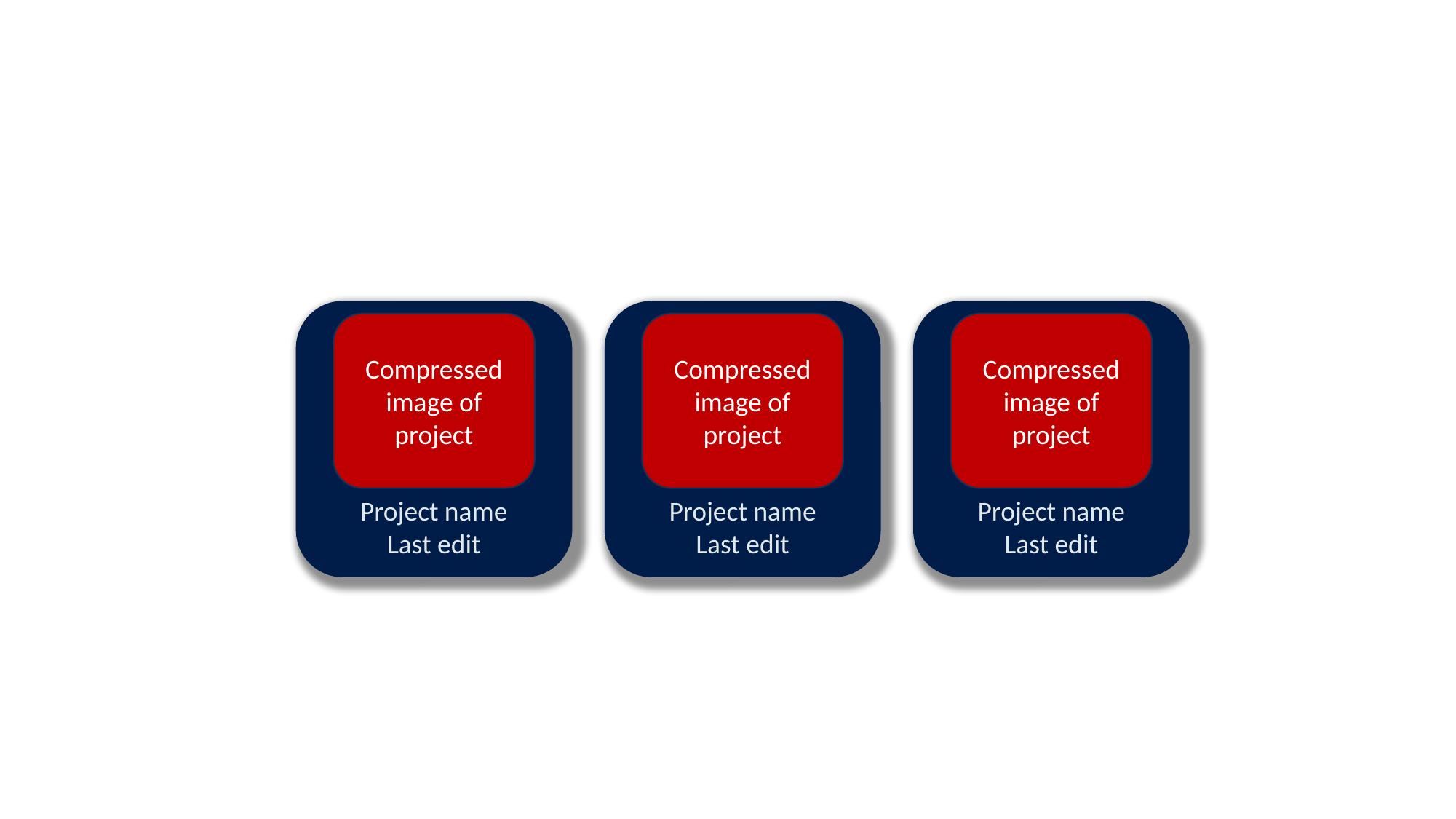

Compressed image of project
Compressed image of project
Compressed image of project
Project name
Last edit
Project name
Last edit
Project name
Last edit